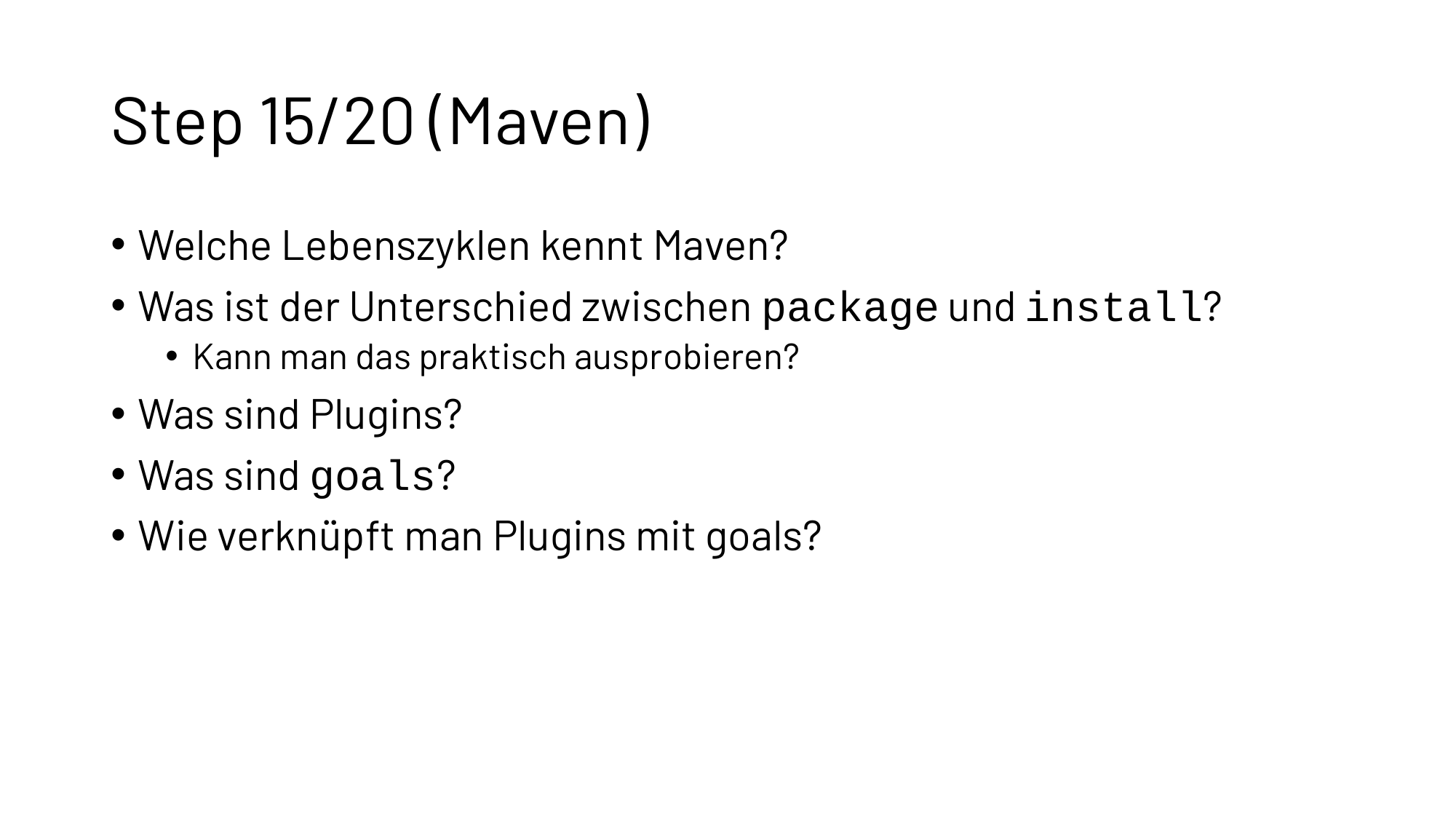

# Step 15/20 (Maven)
Welche Lebenszyklen kennt Maven?
Was ist der Unterschied zwischen package und install?
Kann man das praktisch ausprobieren?
Was sind Plugins?
Was sind goals?
Wie verknüpft man Plugins mit goals?